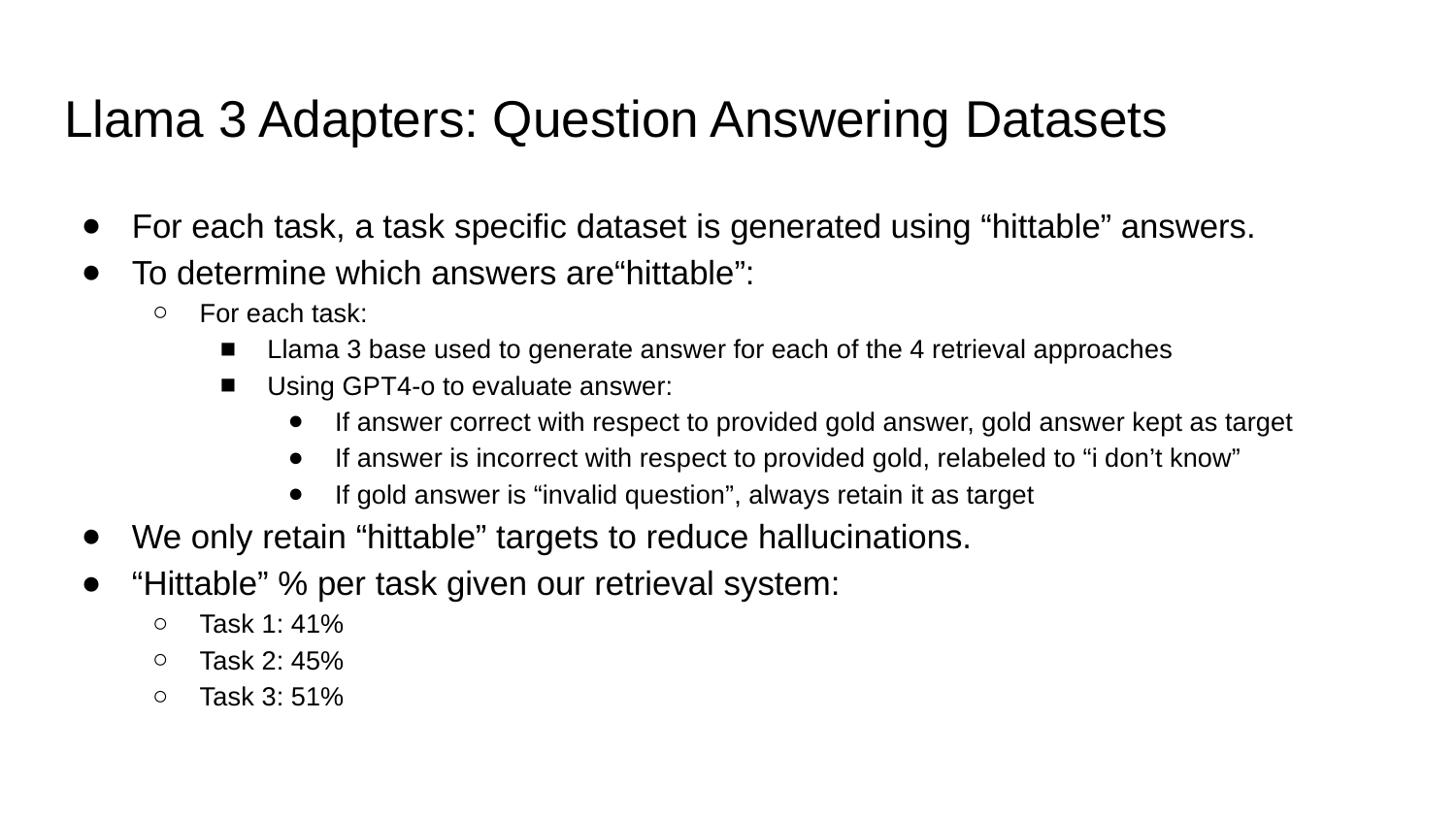

# Llama 3 Adapters: Question Answering Datasets
For each task, a task specific dataset is generated using “hittable” answers.
To determine which answers are“hittable”:
For each task:
Llama 3 base used to generate answer for each of the 4 retrieval approaches
Using GPT4-o to evaluate answer:
If answer correct with respect to provided gold answer, gold answer kept as target
If answer is incorrect with respect to provided gold, relabeled to “i don’t know”
If gold answer is “invalid question”, always retain it as target
We only retain “hittable” targets to reduce hallucinations.
“Hittable” % per task given our retrieval system:
Task 1: 41%
Task 2: 45%
Task 3: 51%